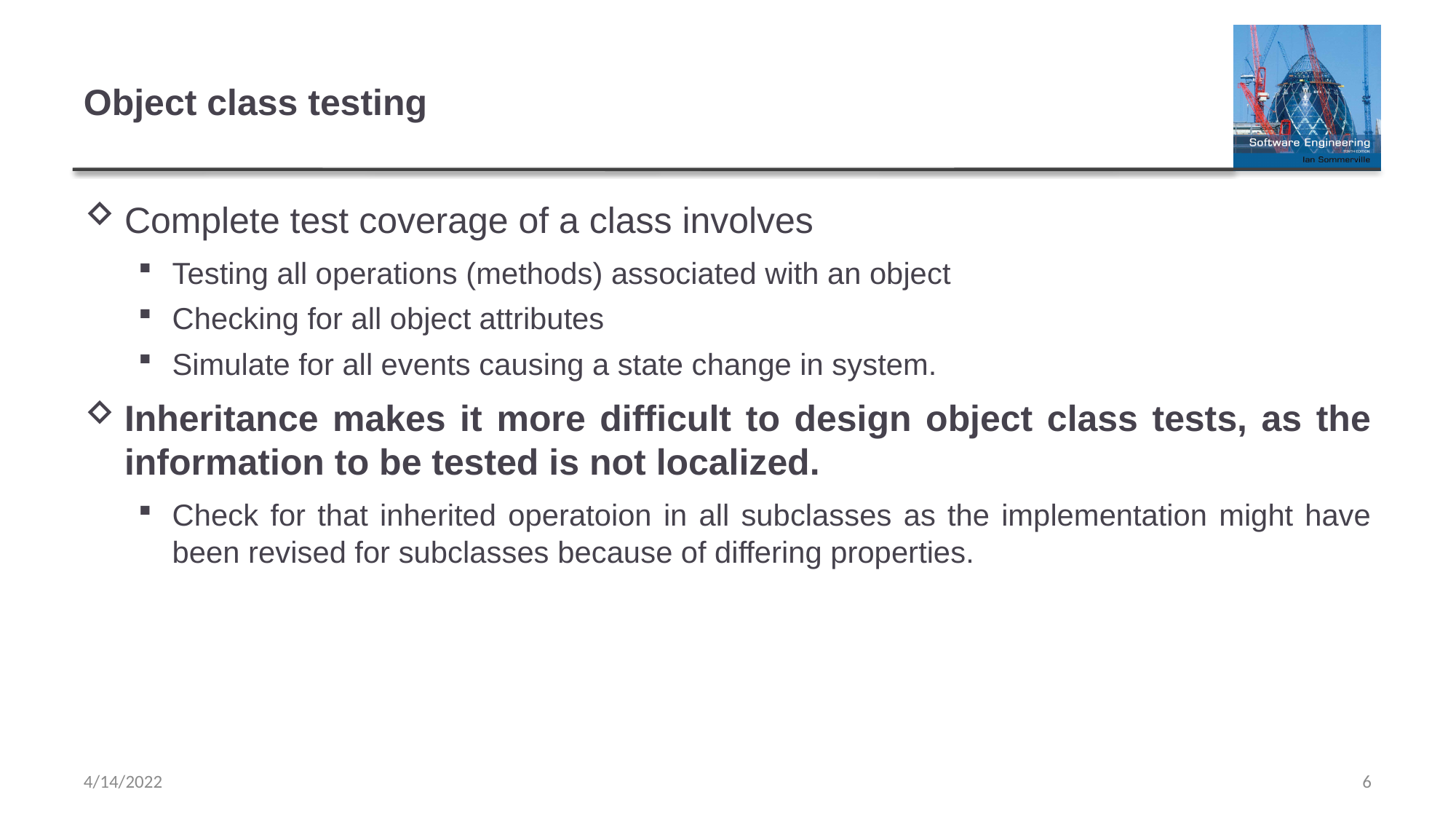

# Object class testing
Complete test coverage of a class involves
Testing all operations (methods) associated with an object
Checking for all object attributes
Simulate for all events causing a state change in system.
Inheritance makes it more difficult to design object class tests, as the information to be tested is not localized.
Check for that inherited operatoion in all subclasses as the implementation might have been revised for subclasses because of differing properties.
4/14/2022
6